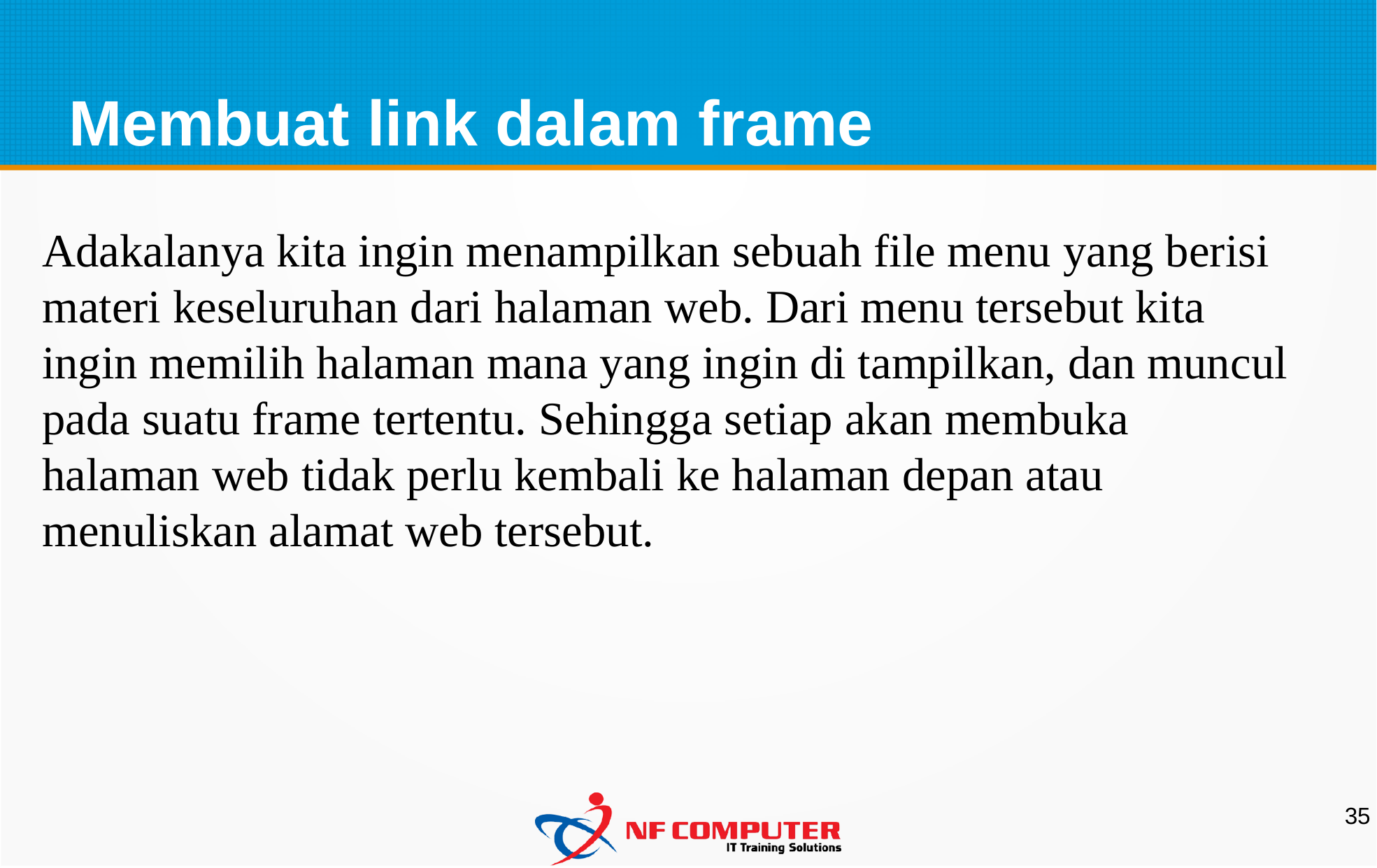

Membuat link dalam frame
Adakalanya kita ingin menampilkan sebuah file menu yang berisi materi keseluruhan dari halaman web. Dari menu tersebut kita ingin memilih halaman mana yang ingin di tampilkan, dan muncul pada suatu frame tertentu. Sehingga setiap akan membuka halaman web tidak perlu kembali ke halaman depan atau menuliskan alamat web tersebut.
35